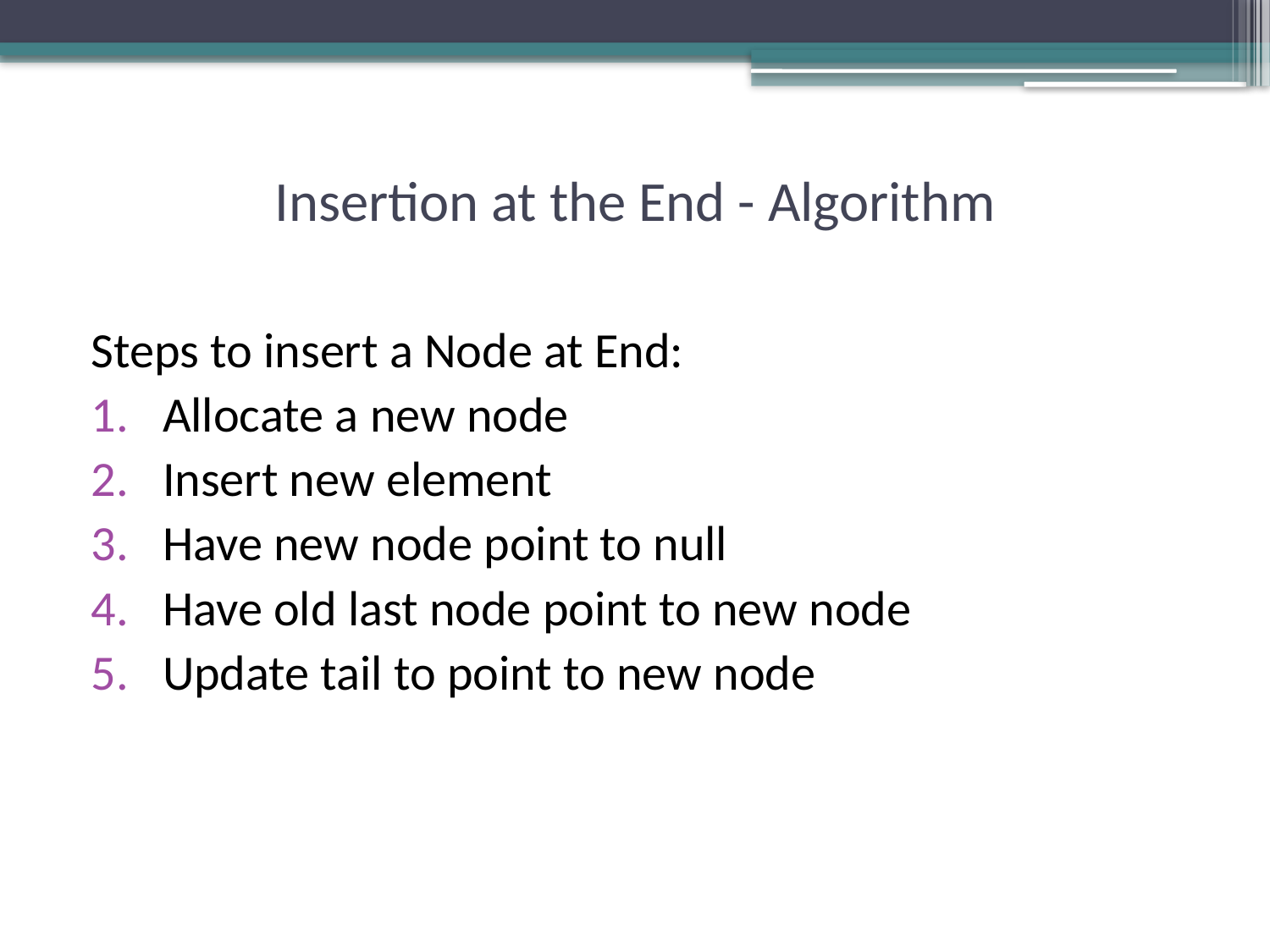

# Insertion at the End - Algorithm
Steps to insert a Node at End:
Allocate a new node
Insert new element
Have new node point to null
Have old last node point to new node
Update tail to point to new node